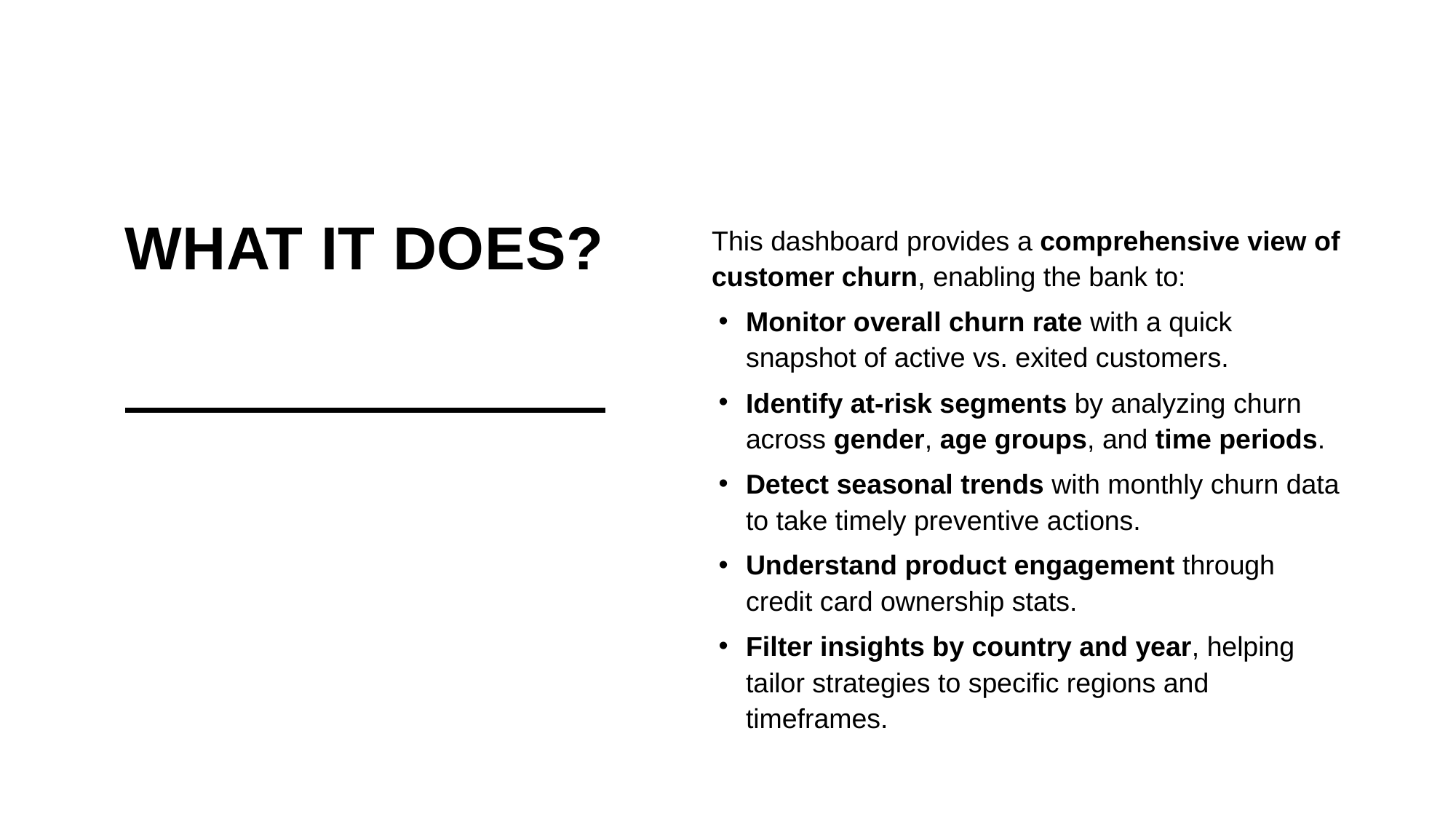

WHAT IT DOES?
This dashboard provides a comprehensive view of customer churn, enabling the bank to:
Monitor overall churn rate with a quick snapshot of active vs. exited customers.
Identify at-risk segments by analyzing churn across gender, age groups, and time periods.
Detect seasonal trends with monthly churn data to take timely preventive actions.
Understand product engagement through credit card ownership stats.
Filter insights by country and year, helping tailor strategies to specific regions and timeframes.